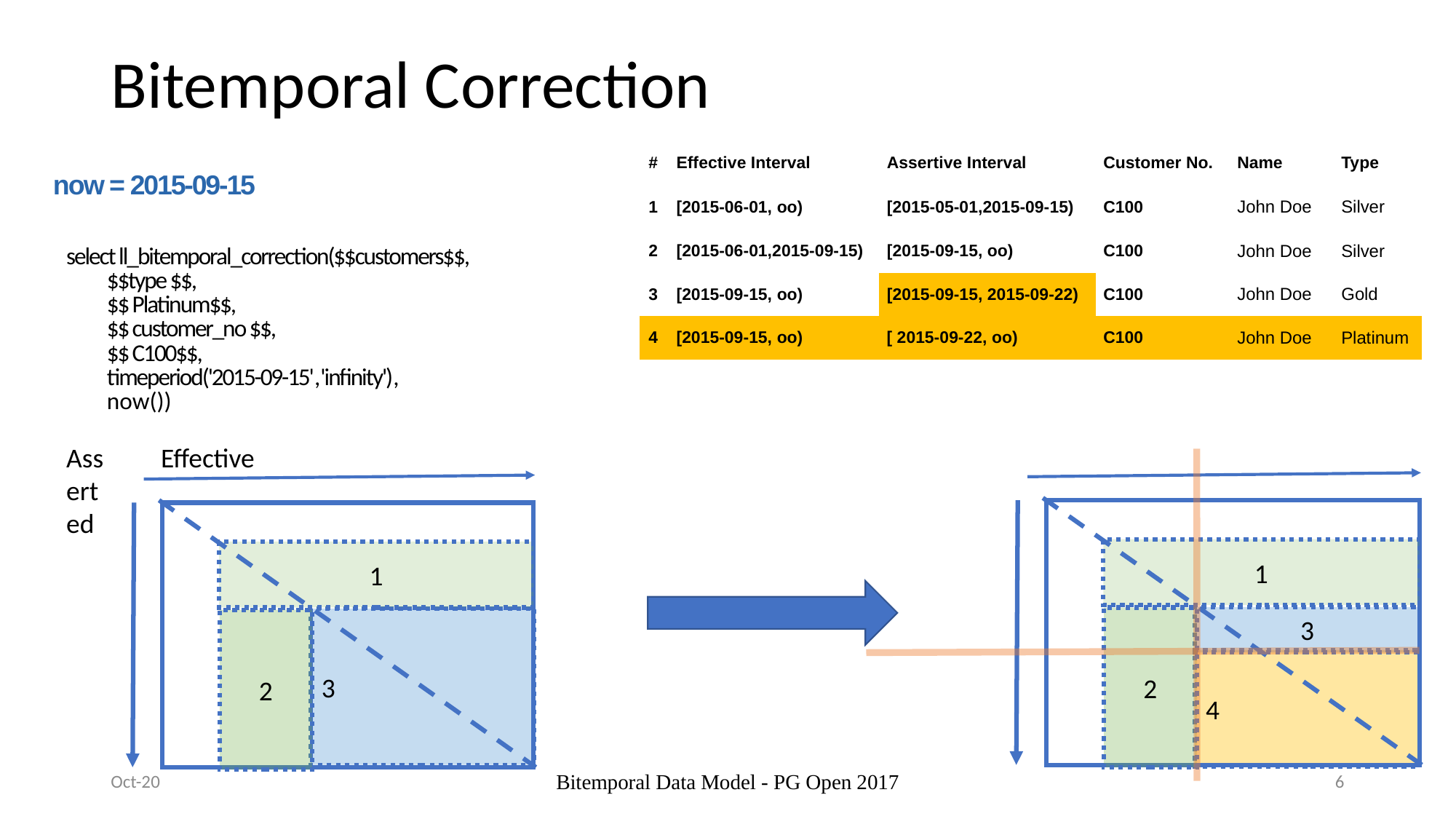

# Bitemporal Correction
| # | Effective Interval | Assertive Interval | Customer No. | Name | Type |
| --- | --- | --- | --- | --- | --- |
| 1 | [2015-06-01, oo) | [2015-05-01,2015-09-15) | C100 | John Doe | Silver |
| 2 | [2015-06-01,2015-09-15) | [2015-09-15, oo) | C100 | John Doe | Silver |
| 3 | [2015-09-15, oo) | [2015-09-15, 2015-09-22) | C100 | John Doe | Gold |
| 4 | [2015-09-15, oo) | [ 2015-09-22, oo) | C100 | John Doe | Platinum |
now = 2015-09-15
select ll_bitemporal_correction($$customers$$,
$$type $$,
$$ Platinum$$,
$$ customer_no $$,
$$ C100$$,
timeperiod('2015-09-15','infinity'),
now())
Asserted
Effective

1
3
2
4

1
3
2

Oct-20
Bitemporal Data Model - PG Open 2017
6